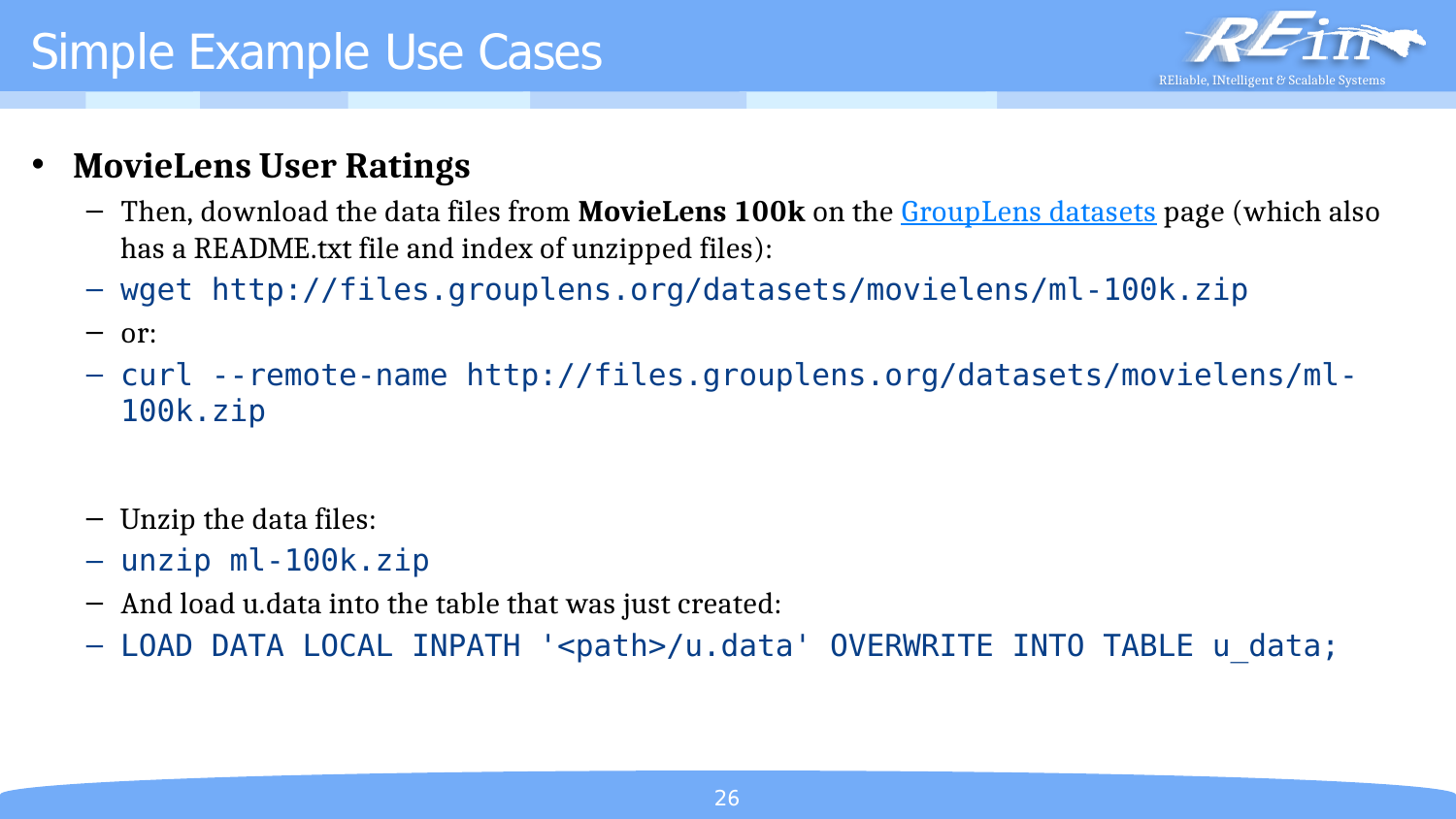

# Simple Example Use Cases
MovieLens User Ratings
Then, download the data files from MovieLens 100k on the GroupLens datasets page (which also has a README.txt file and index of unzipped files):
wget http://files.grouplens.org/datasets/movielens/ml-100k.zip
or:
curl --remote-name http://files.grouplens.org/datasets/movielens/ml-100k.zip

Unzip the data files:
unzip ml-100k.zip
And load u.data into the table that was just created:
LOAD DATA LOCAL INPATH '<path>/u.data' OVERWRITE INTO TABLE u_data;

26